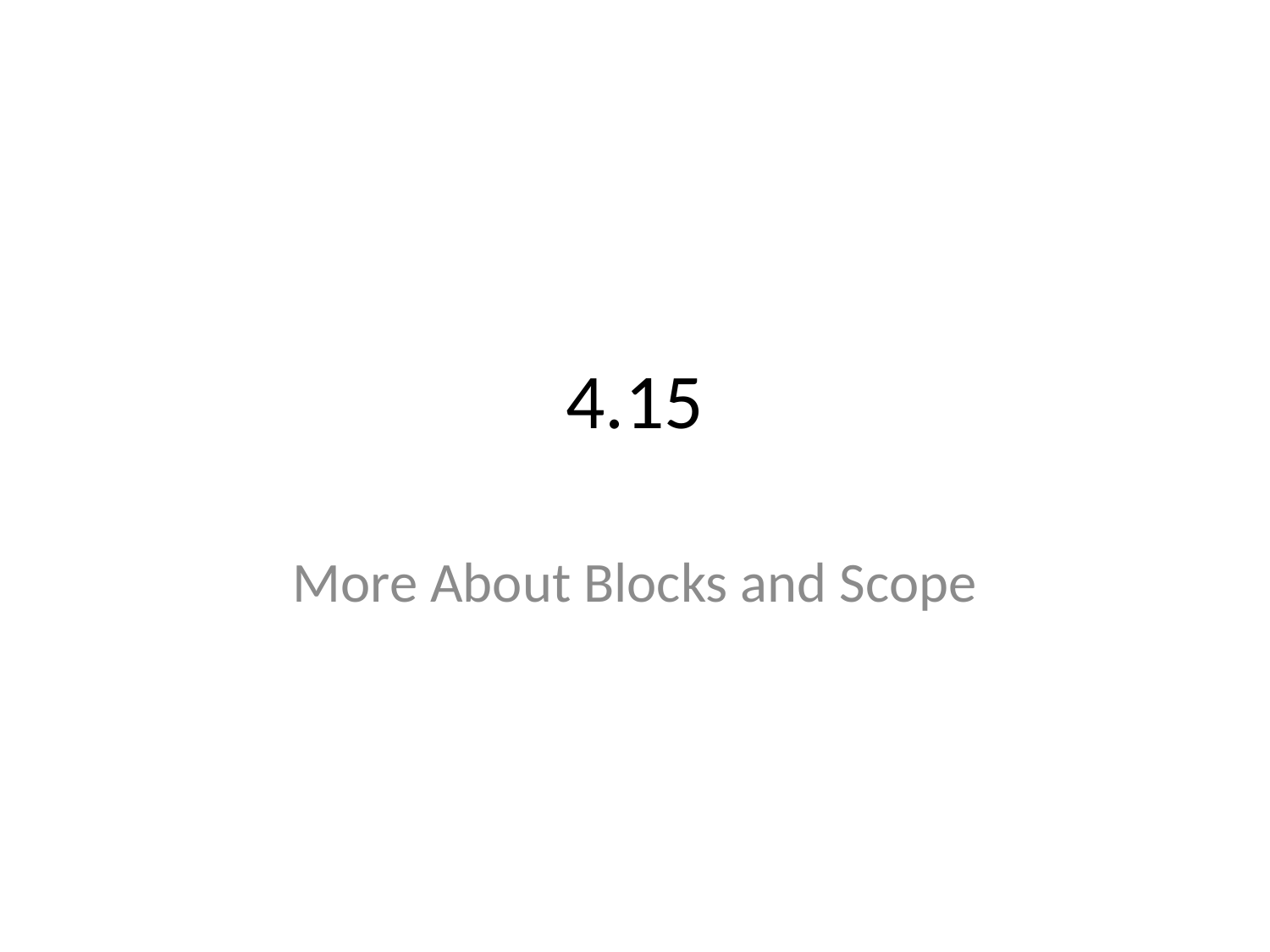

# 4.15
More About Blocks and Scope